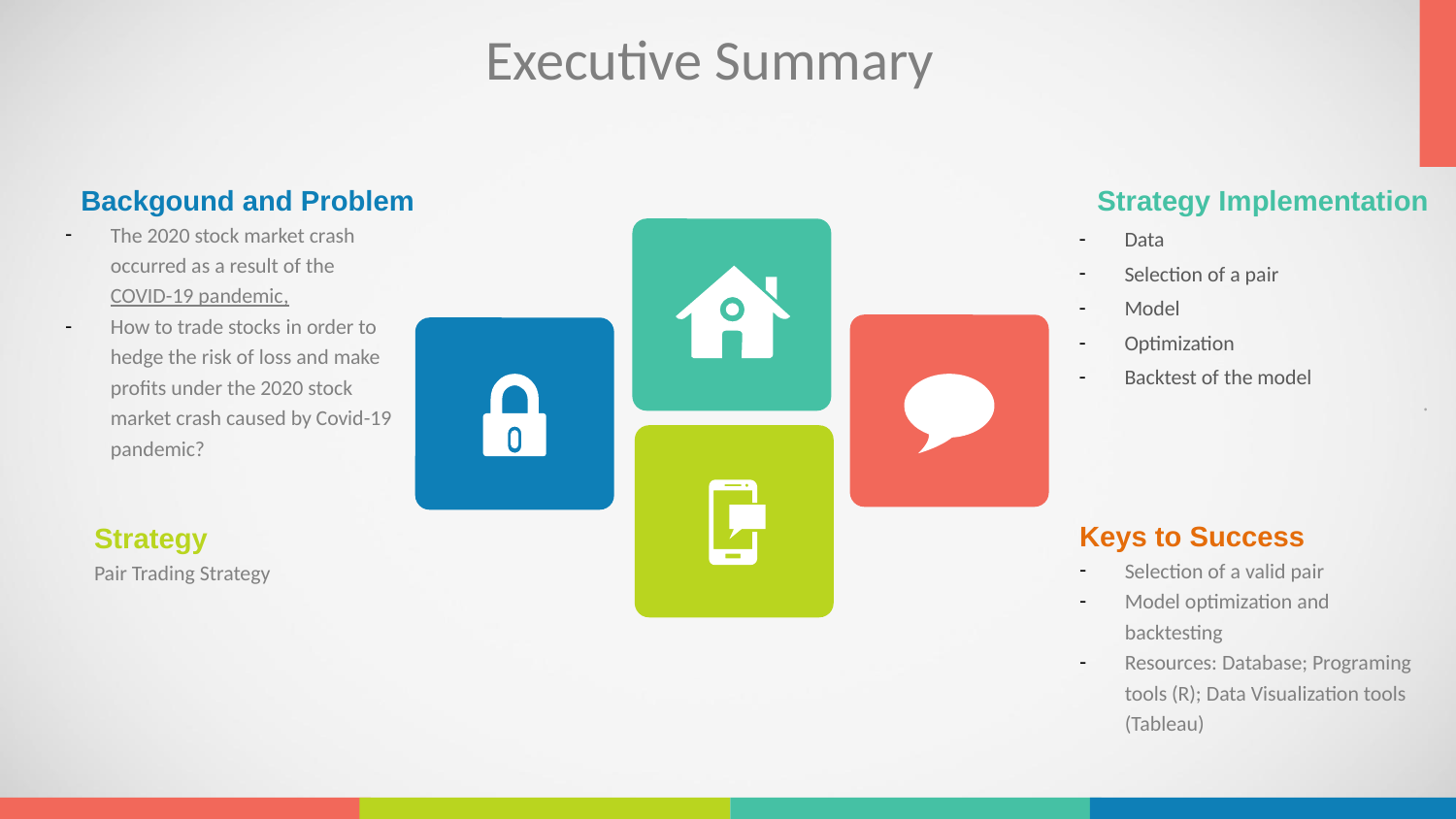

Executive Summary
Backgound and Problem
The 2020 stock market crash occurred as a result of the COVID-19 pandemic,
How to trade stocks in order to hedge the risk of loss and make profits under the 2020 stock market crash caused by Covid-19 pandemic?
Strategy Implementation
Data
Selection of a pair
Model
Optimization
Backtest of the model
.

Keys to Success
Selection of a valid pair
Model optimization and backtesting
Resources: Database; Programing tools (R); Data Visualization tools (Tableau)
Strategy
Pair Trading Strategy